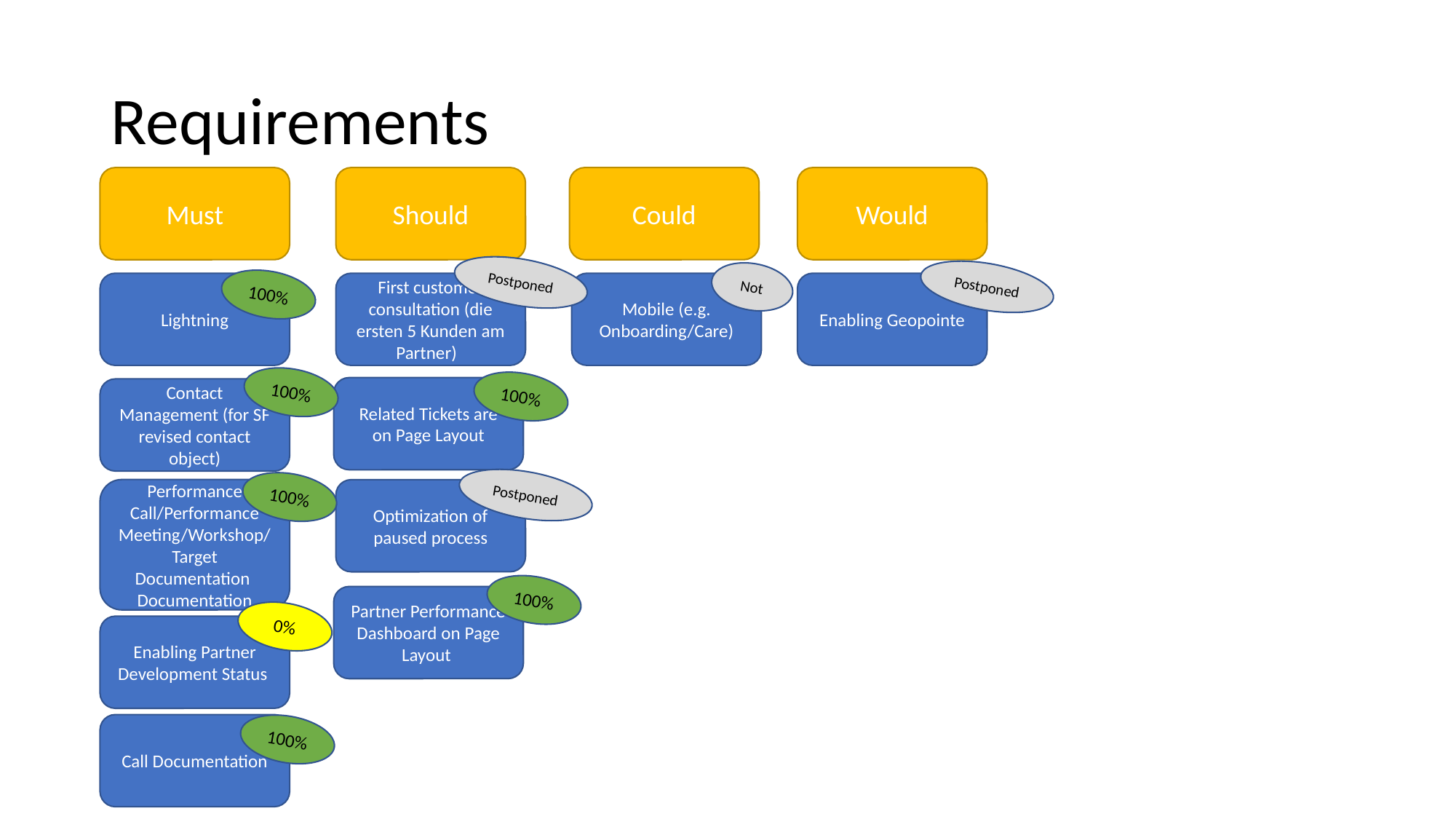

# Requirements
Could
Would
Must
Should
Postponed
Not
Postponed
100%
Lightning
First customer consultation (die ersten 5 Kunden am Partner)
Mobile (e.g. Onboarding/Care)
Enabling Geopointe
100%
100%
Related Tickets are on Page Layout
Contact Management (for SF revised contact object)
Postponed
100%
Performance Call/Performance Meeting/Workshop/Target Documentation  Documentation
Optimization of paused process
100%
Partner Performance Dashboard on Page Layout
0%
Enabling Partner Development Status
Call Documentation
100%